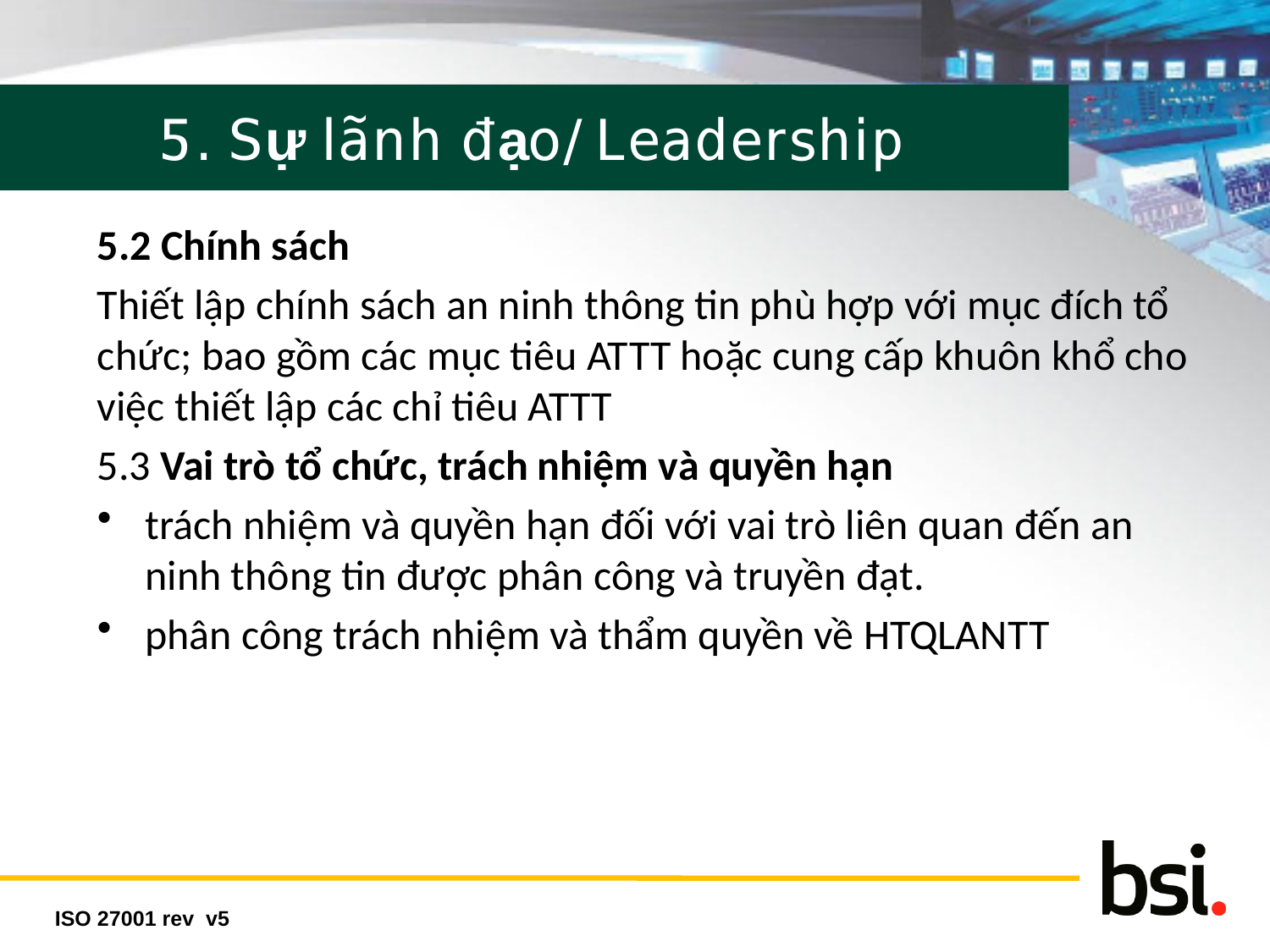

5. Sự lãnh đạo/Leadership
5.2 Chính sách
Thiết lập chính sách an ninh thông tin phù hợp với mục đích tổ chức; bao gồm các mục tiêu ATTT hoặc cung cấp khuôn khổ cho việc thiết lập các chỉ tiêu ATTT
5.3 Vai trò tổ chức, trách nhiệm và quyền hạn
trách nhiệm và quyền hạn đối với vai trò liên quan đến an ninh thông tin được phân công và truyền đạt.
phân công trách nhiệm và thẩm quyền về HTQLANTT